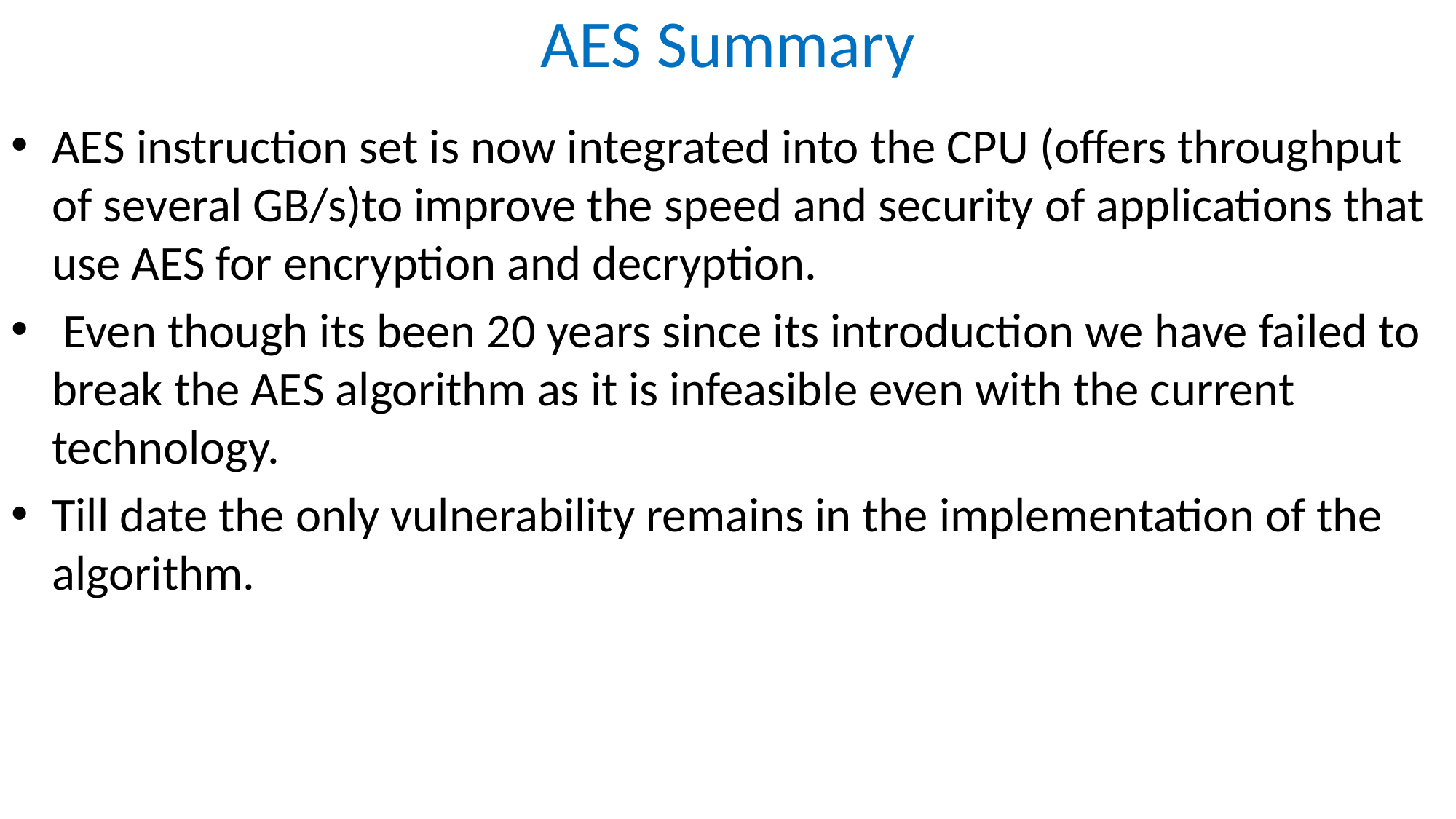

# AES Summary
AES instruction set is now integrated into the CPU (offers throughput of several GB/s)to improve the speed and security of applications that use AES for encryption and decryption.
 Even though its been 20 years since its introduction we have failed to break the AES algorithm as it is infeasible even with the current technology.
Till date the only vulnerability remains in the implementation of the algorithm.